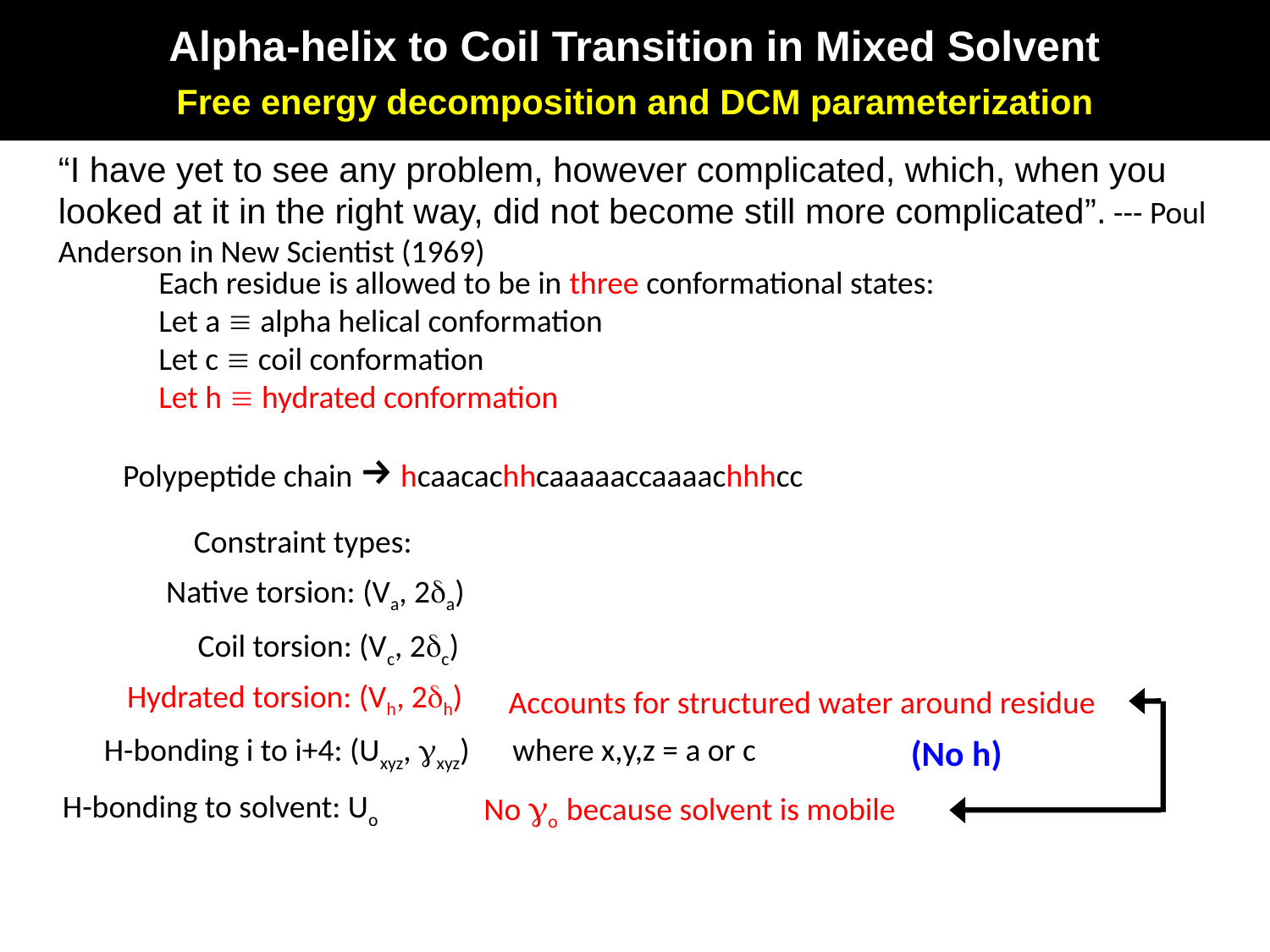

Alpha-helix to Coil Transition in Mixed Solvent
Free energy decomposition and DCM parameterization
“I have yet to see any problem, however complicated, which, when you looked at it in the right way, did not become still more complicated”. --- Poul Anderson in New Scientist (1969)
Each residue is allowed to be in three conformational states:
Let a ≡ alpha helical conformation
Let c ≡ coil conformation
Let h ≡ hydrated conformation
Polypeptide chain → hcaacachhcaaaaaccaaaachhhcc
Constraint types:
Native torsion: (Va, 2δa)
Coil torsion: (Vc, 2δc)
Hydrated torsion: (Vh, 2δh)
Accounts for structured water around residue

H-bonding i to i+4: (Uxyz, γxyz)      where x,y,z = a or c
No γo  because solvent is mobile
H-bonding to solvent: Uo

(No h)